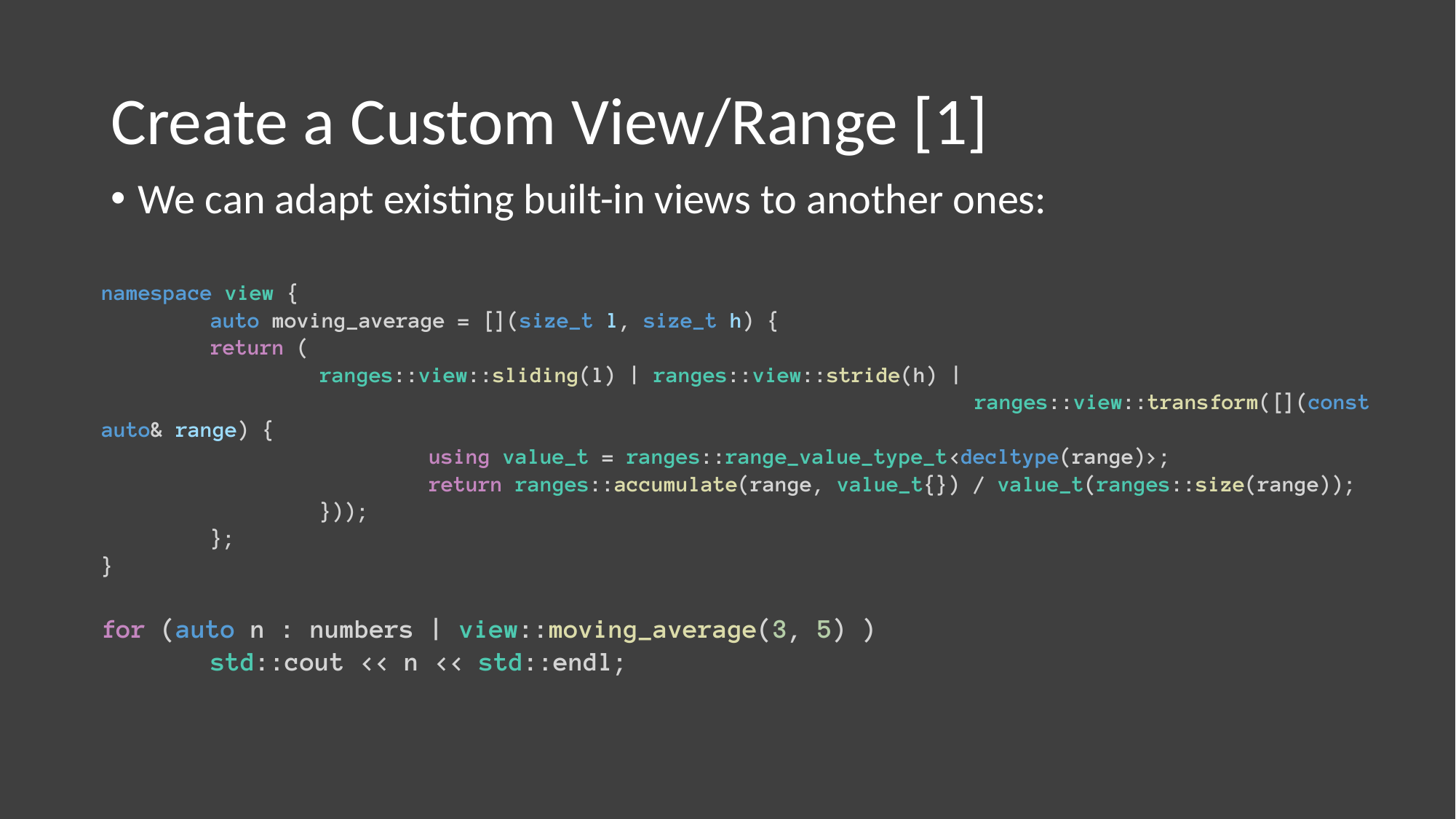

# Create a Custom View/Range [1]
We can adapt existing built-in views to another ones:

namespace view {
	auto moving_average = [](size_t l, size_t h) {
	return (
		ranges::view::sliding(l) | ranges::view::stride(h) | 							 				ranges::view::transform([](const auto& range) {
			using value_t = ranges::range_value_type_t<decltype(range)>;
			return ranges::accumulate(range, value_t{}) / value_t(ranges::size(range));
		}));
	};
}

for (auto n : numbers | view::moving_average(3, 5) )
	std::cout << n << std::endl;